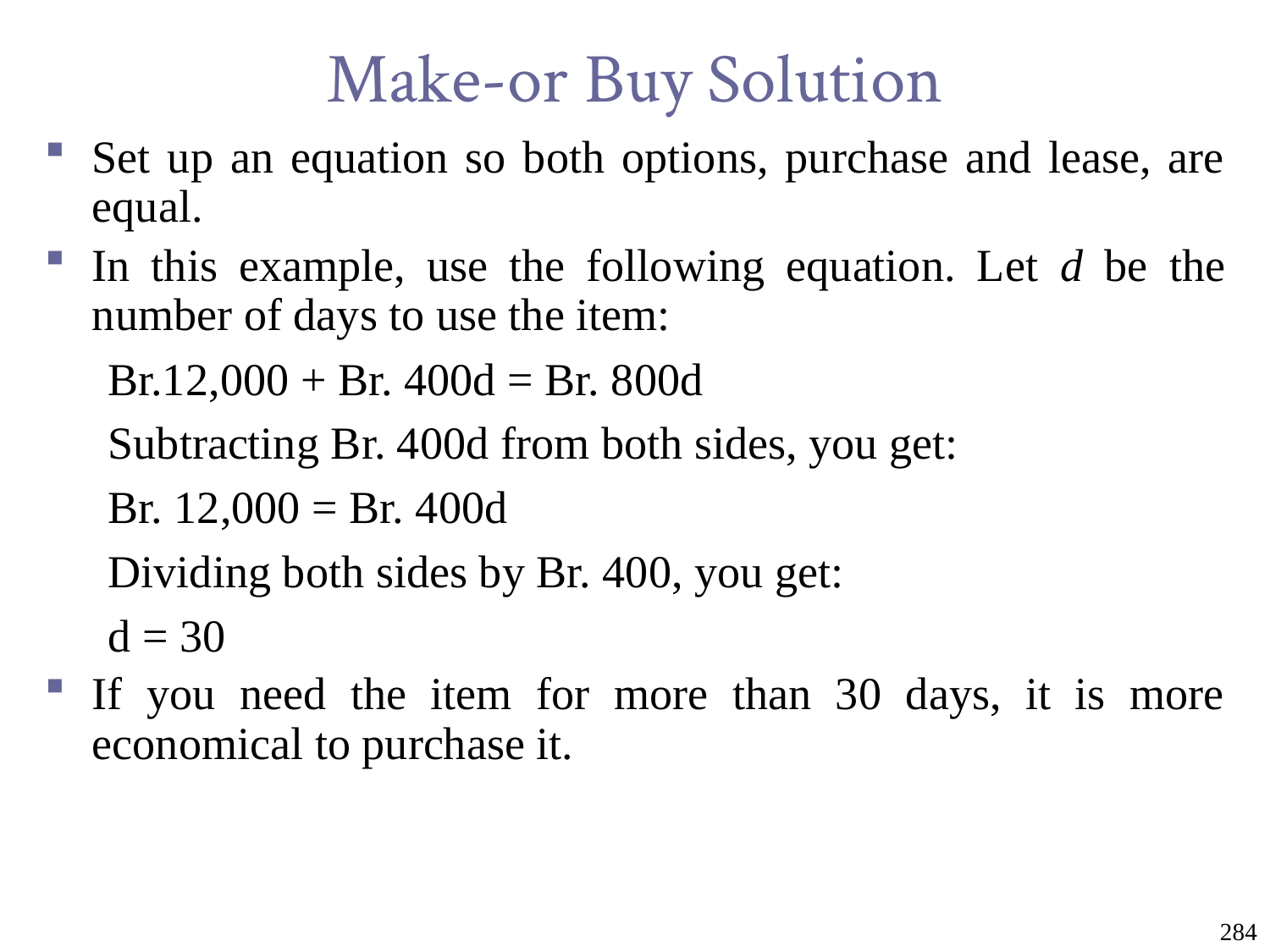

# Make-or Buy Solution
Set up an equation so both options, purchase and lease, are equal.
In this example, use the following equation. Let d be the number of days to use the item:
Br.12,000 + Br. 400d = Br. 800d
Subtracting Br. 400d from both sides, you get:
Br. 12,000 = Br. 400d
Dividing both sides by Br. 400, you get:
d = 30
If you need the item for more than 30 days, it is more economical to purchase it.

284